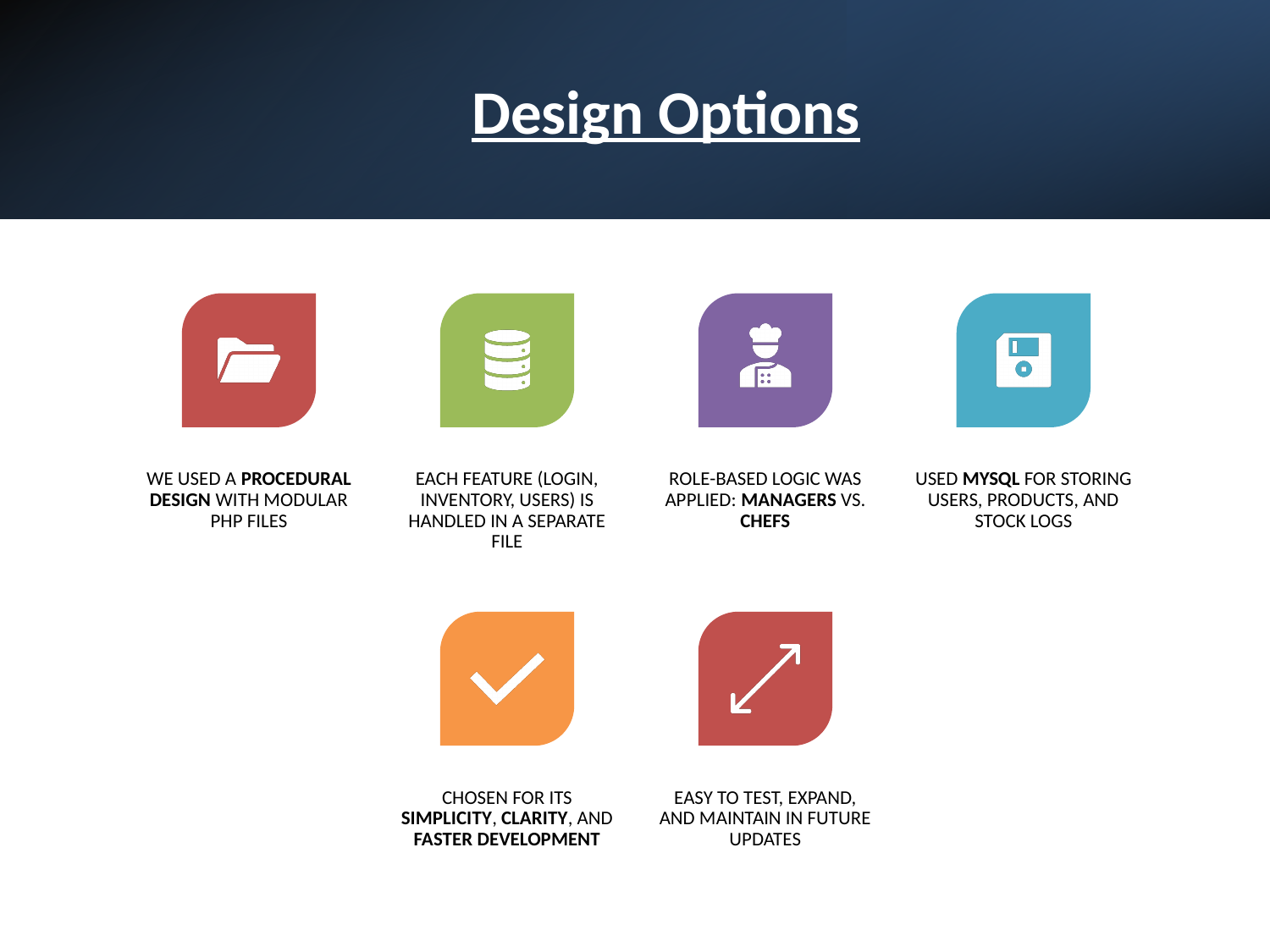

# Design Options
We used a procedural design with modular PHP files
Each feature (login, inventory, users) is handled in a separate file
Role-based logic was applied: Managers vs. Chefs
Used MySQL for storing users, products, and stock logs
Chosen for its simplicity, clarity, and faster development
Easy to test, expand, and maintain in future updates